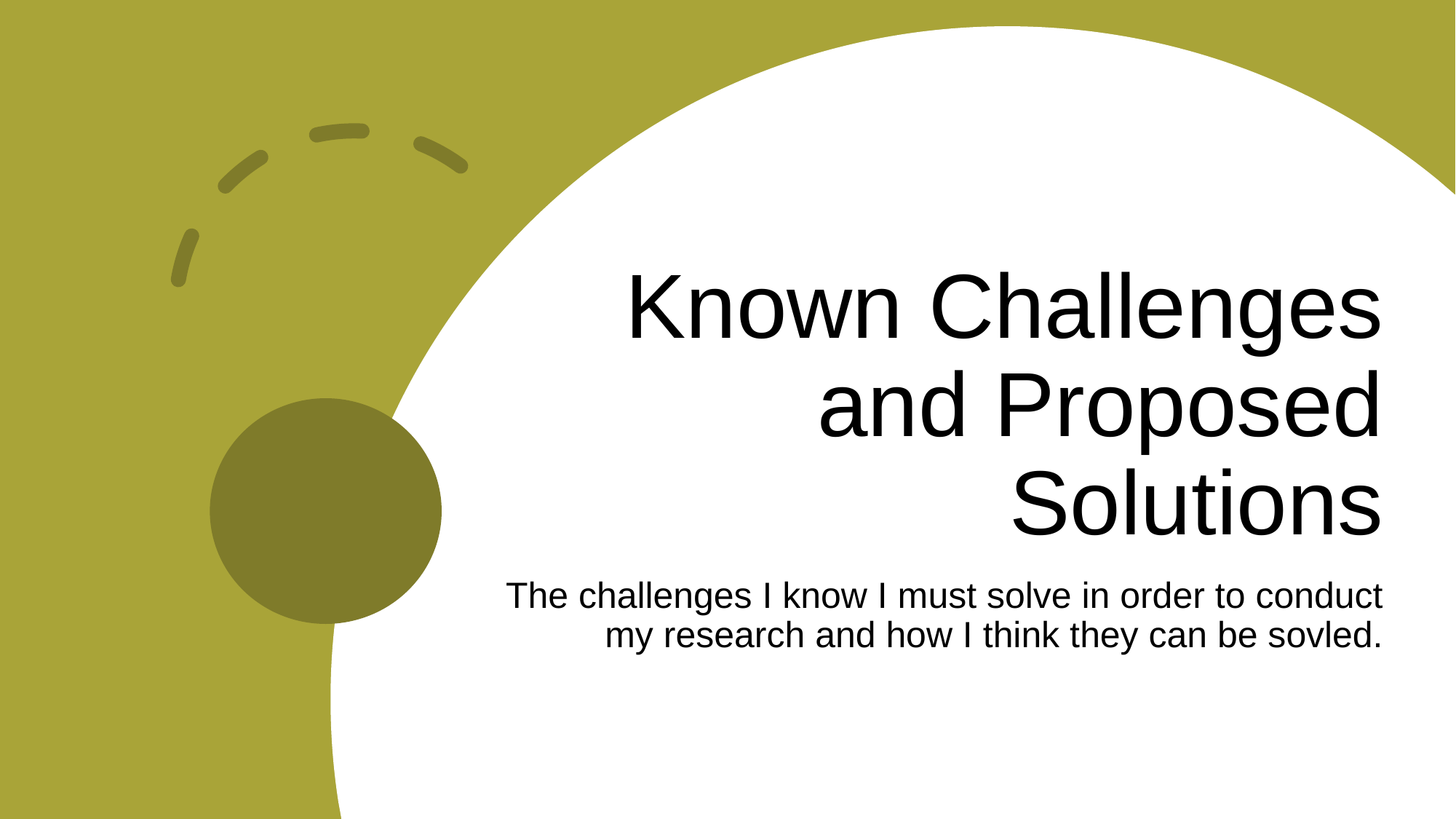

# Known Challenges and Proposed Solutions

The challenges I know I must solve in order to conduct my research and how I think they can be sovled.